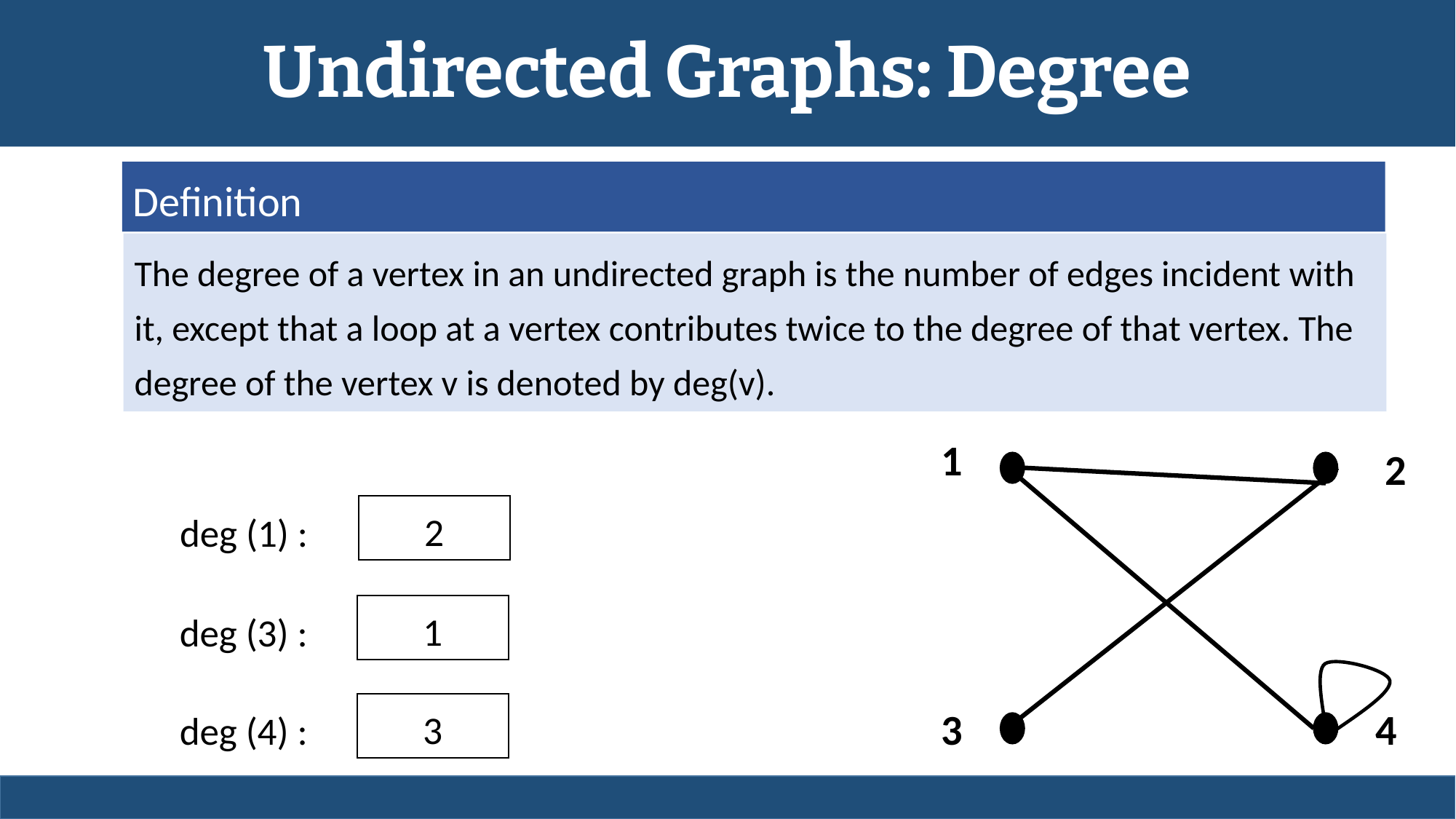

# Undirected Graphs: Degree
Definition
The degree of a vertex in an undirected graph is the number of edges incident with it, except that a loop at a vertex contributes twice to the degree of that vertex. The degree of the vertex v is denoted by deg(v).
1
2

2

deg (1) :

1

deg (3) :

3

deg (4) :

4
3